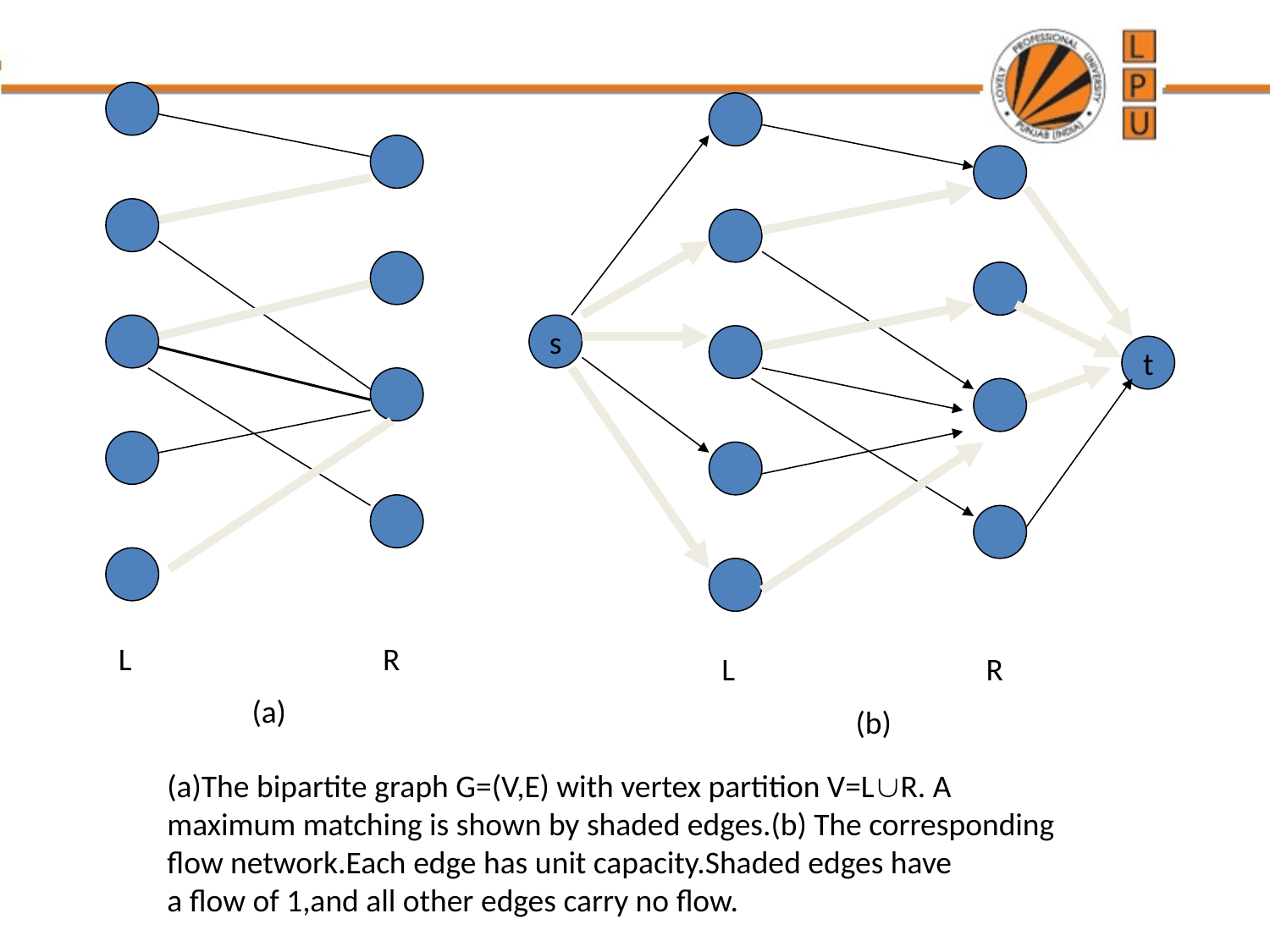

L
R
(a)

s

t

L
R
(b)
(a)The bipartite graph G=(V,E) with vertex partition V=L∪R. A
maximum matching is shown by shaded edges.(b) The corresponding
flow network.Each edge has unit capacity.Shaded edges have
a flow of 1,and all other edges carry no flow.